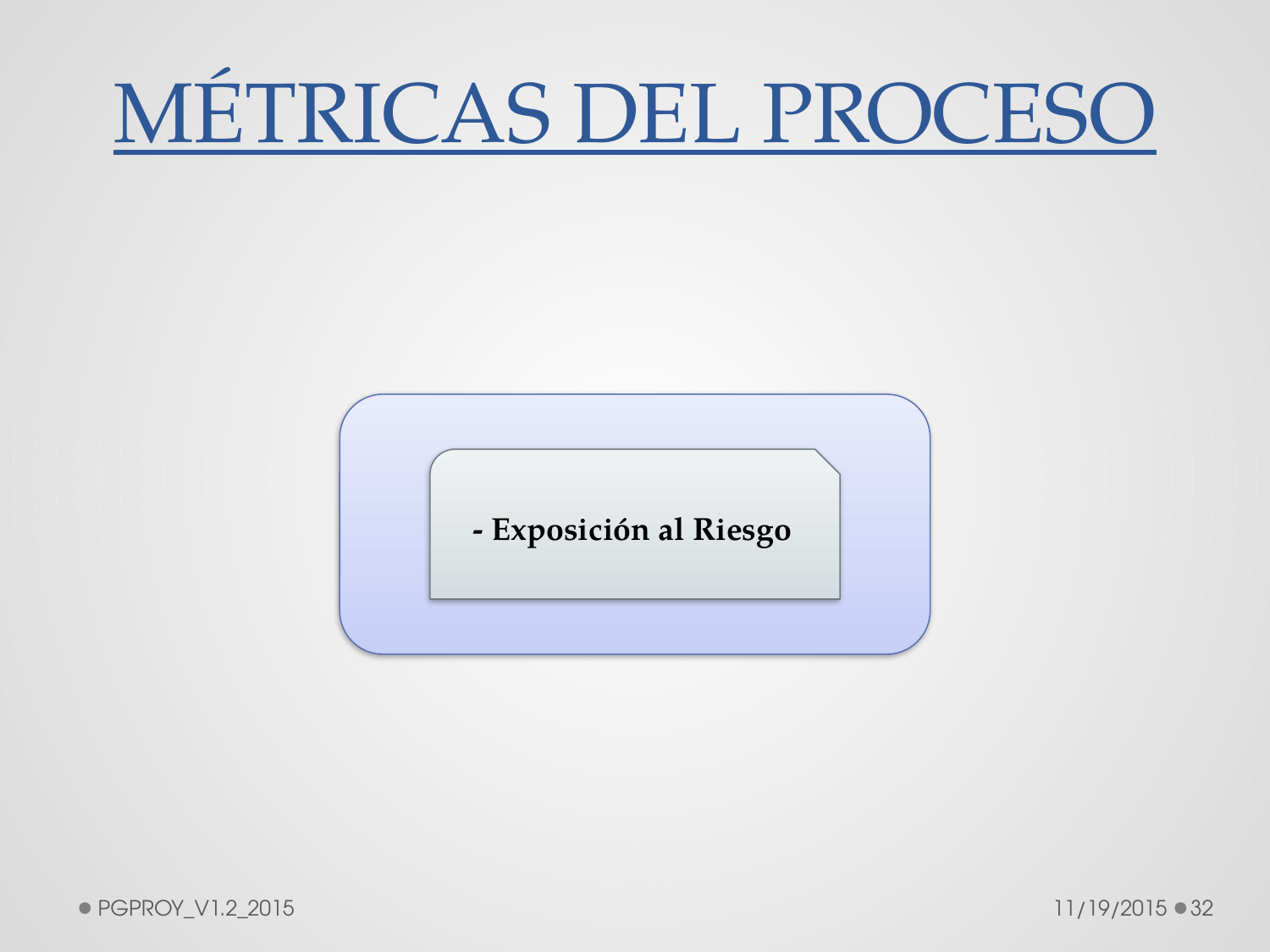

# MÉTRICAS DEL PROCESO

- Exposición al Riesgo
PGPROY_V1.2_2015
11/19/2015
32